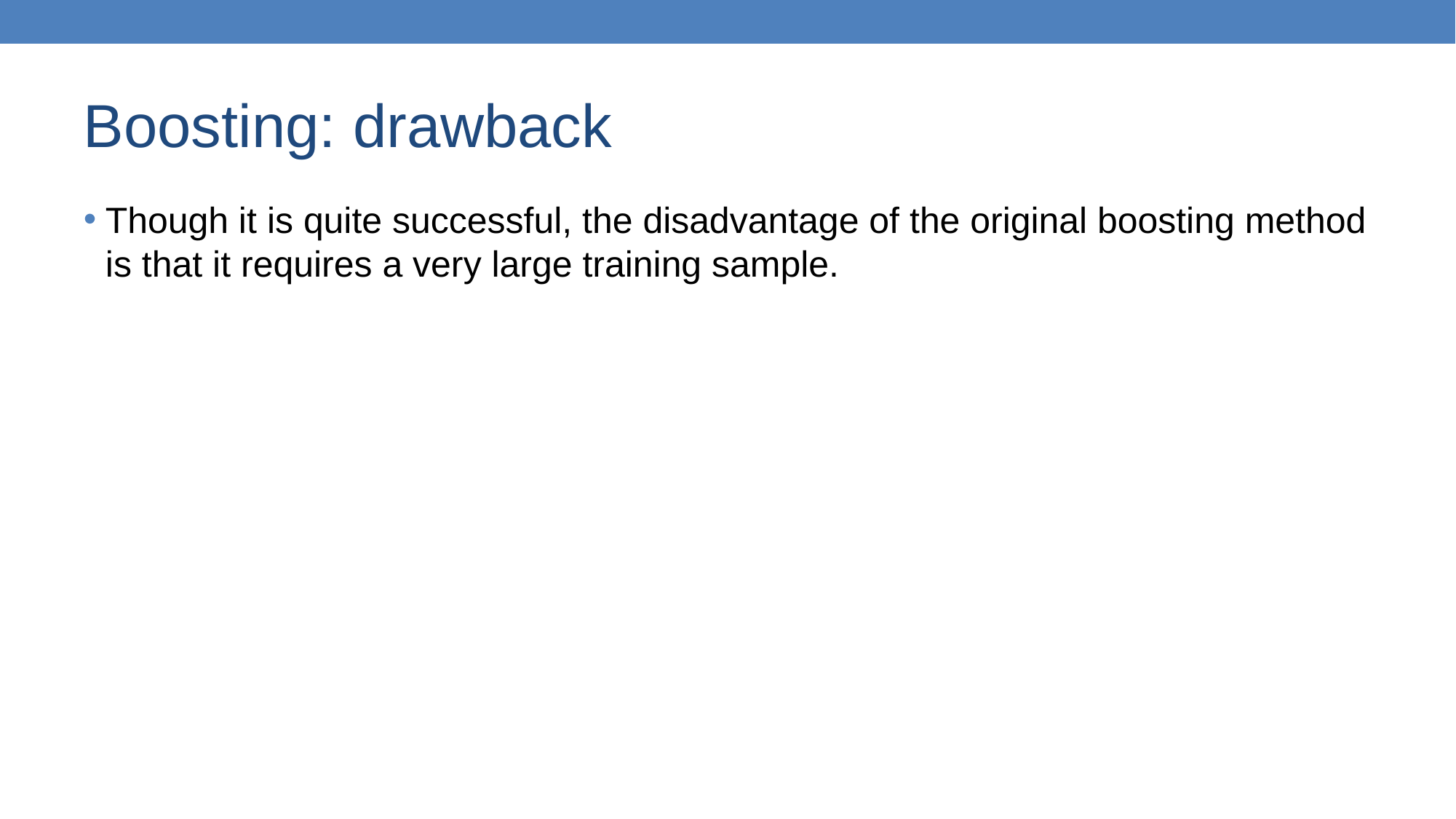

# Boosting: drawback
Though it is quite successful, the disadvantage of the original boosting method is that it requires a very large training sample.